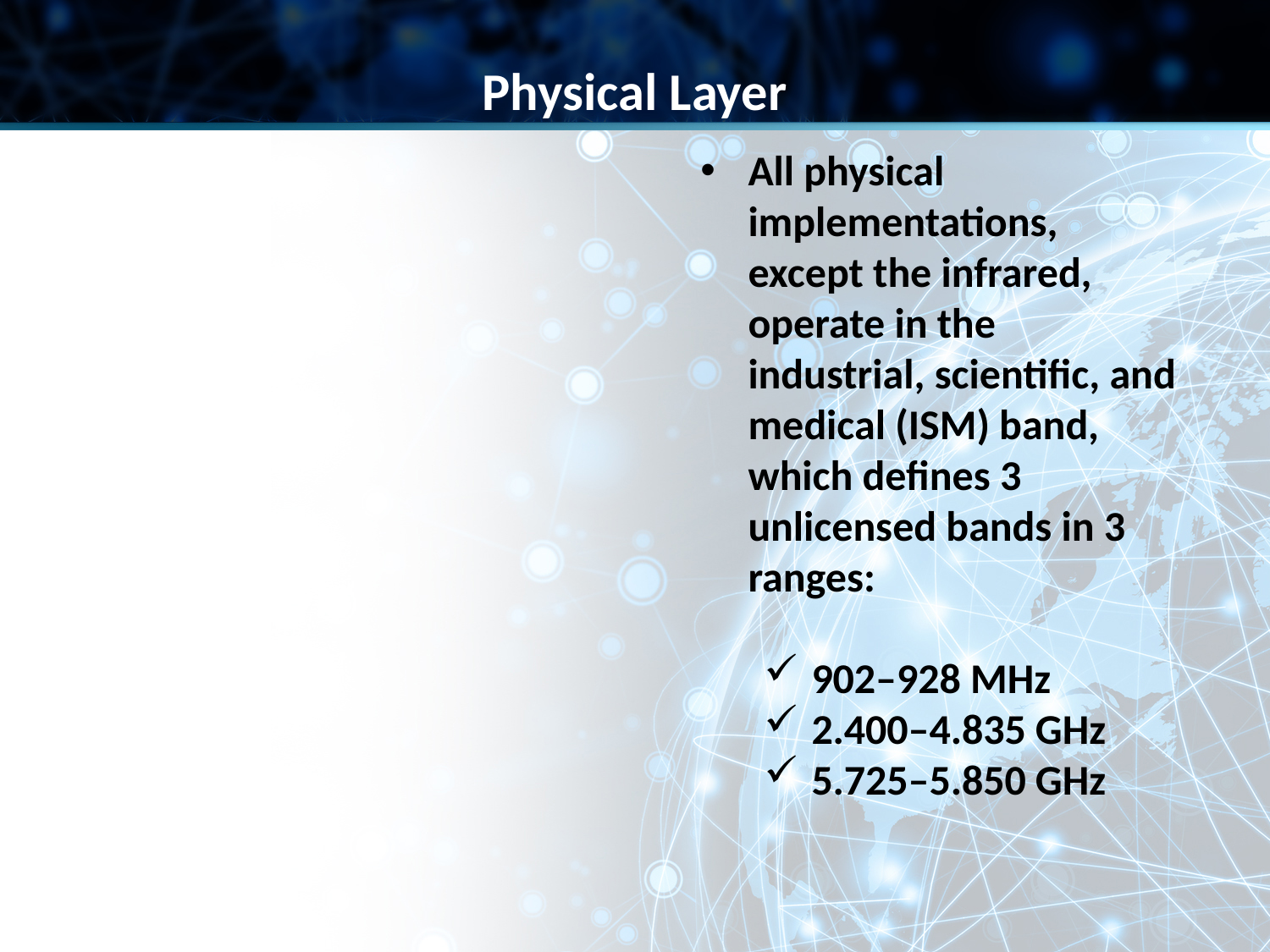

Physical Layer
All physical implementations, except the infrared, operate in the industrial, scientific, and medical (ISM) band, which defines 3 unlicensed bands in 3 ranges:

902–928 MHz
2.400–4.835 GHz
5.725–5.850 GHz